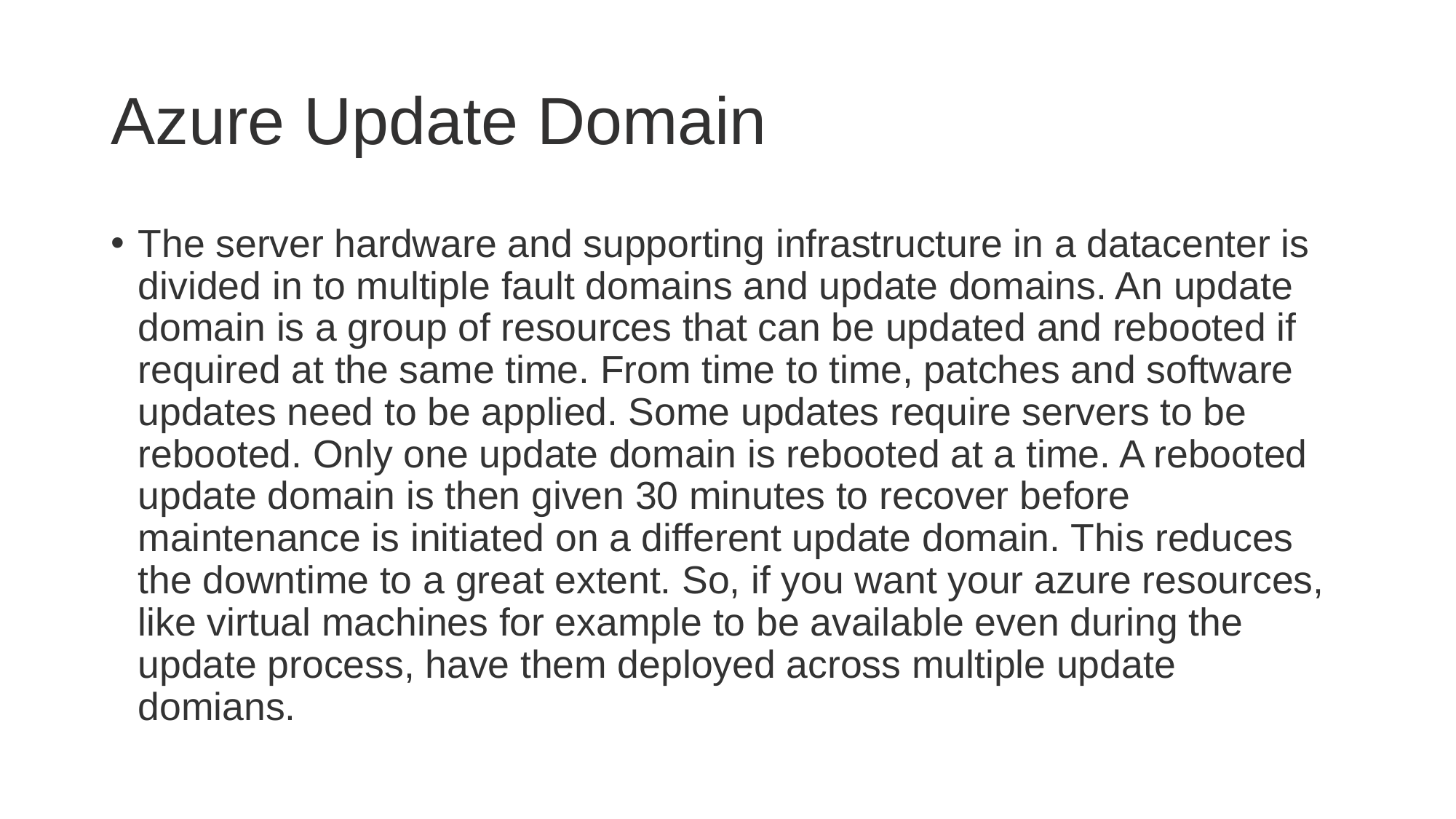

# Azure Update Domain
The server hardware and supporting infrastructure in a datacenter is divided in to multiple fault domains and update domains. An update domain is a group of resources that can be updated and rebooted if required at the same time. From time to time, patches and software updates need to be applied. Some updates require servers to be rebooted. Only one update domain is rebooted at a time. A rebooted update domain is then given 30 minutes to recover before maintenance is initiated on a different update domain. This reduces the downtime to a great extent. So, if you want your azure resources, like virtual machines for example to be available even during the update process, have them deployed across multiple update domians.